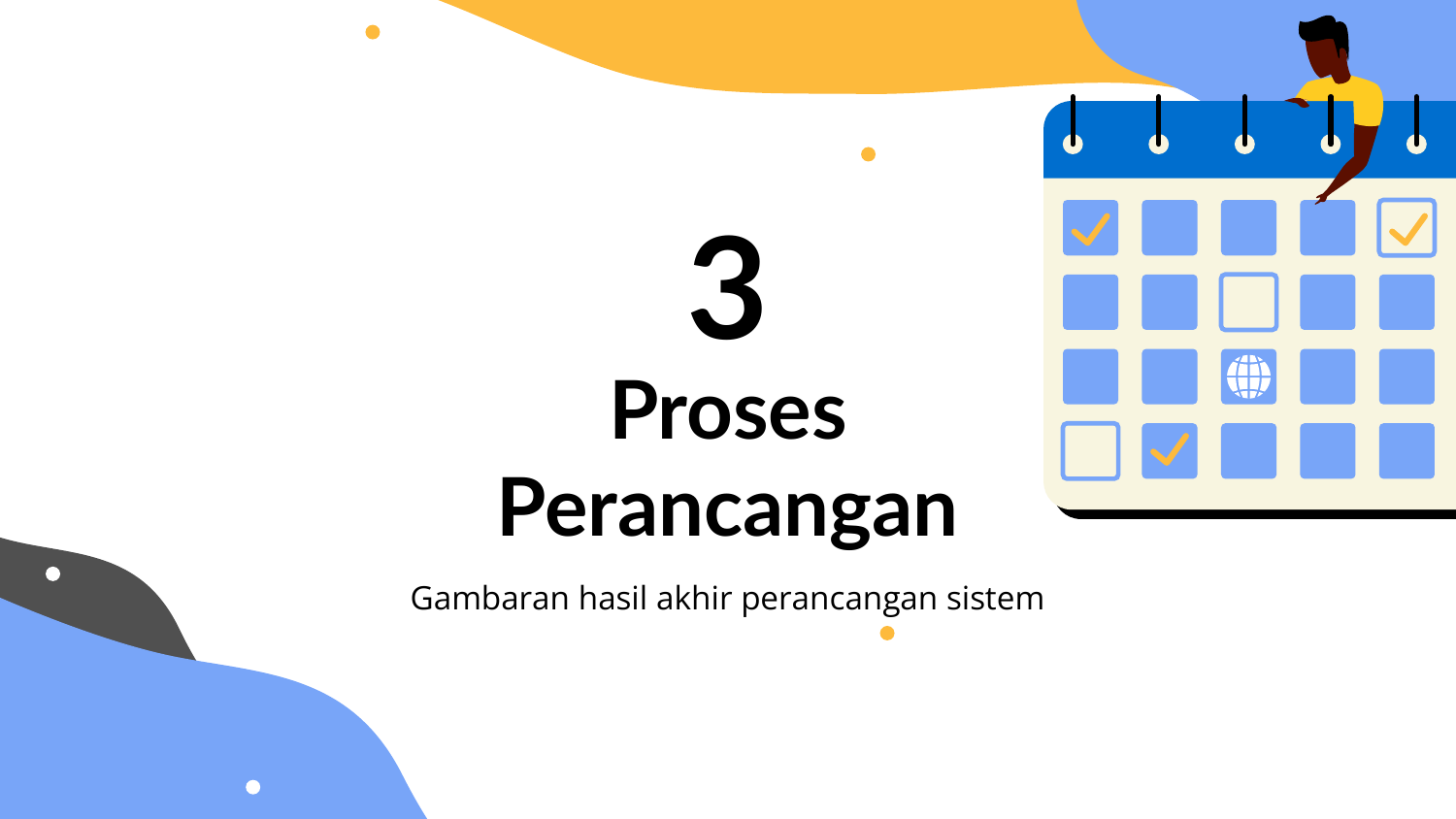

# 3
Proses Perancangan
Gambaran hasil akhir perancangan sistem